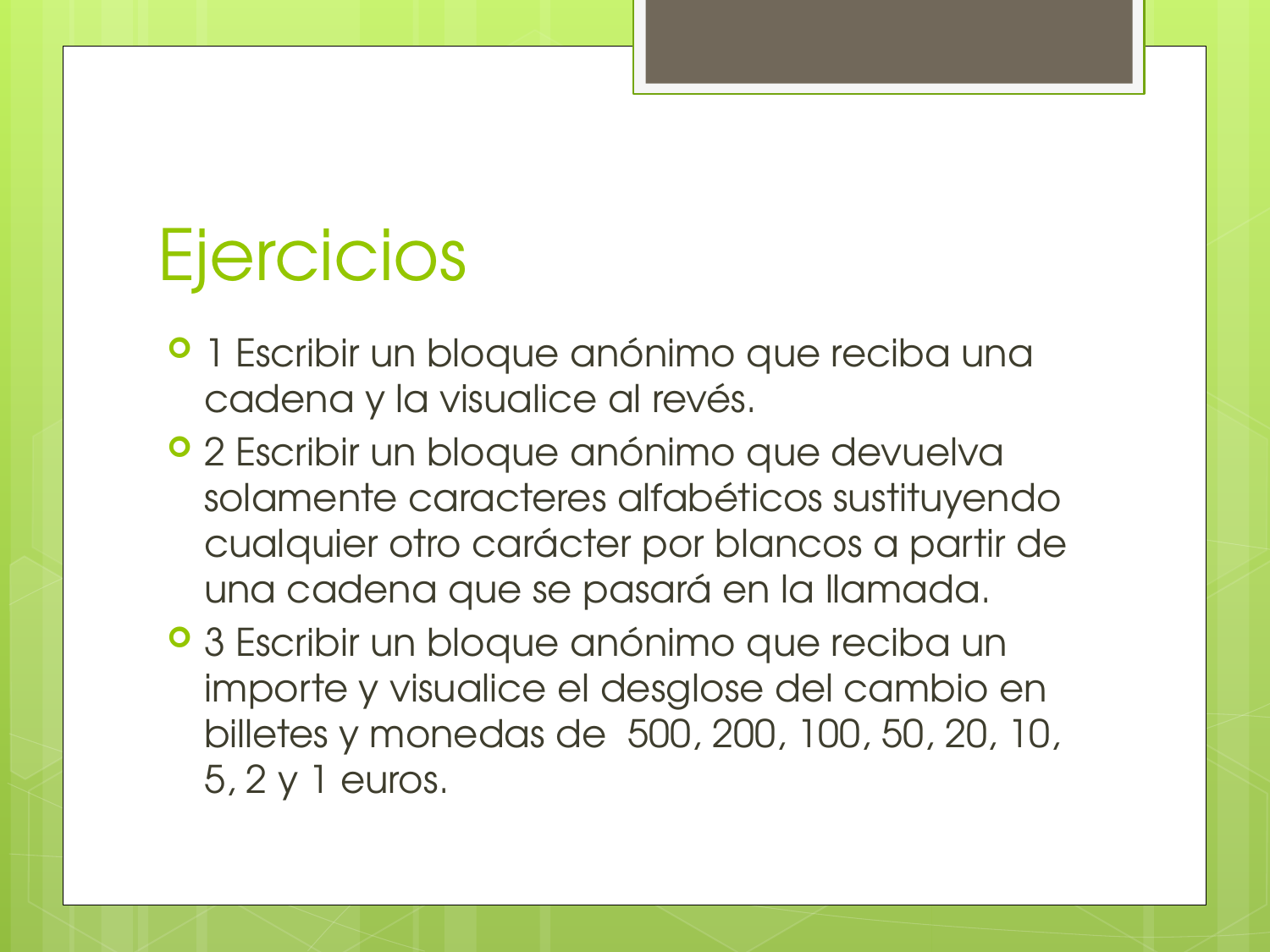

# Ejercicios
1 Escribir un bloque anónimo que reciba una cadena y la visualice al revés.
2 Escribir un bloque anónimo que devuelva solamente caracteres alfabéticos sustituyendo cualquier otro carácter por blancos a partir de una cadena que se pasará en la llamada.
3 Escribir un bloque anónimo que reciba un importe y visualice el desglose del cambio en billetes y monedas de  500, 200, 100, 50, 20, 10, 5, 2 y 1 euros.